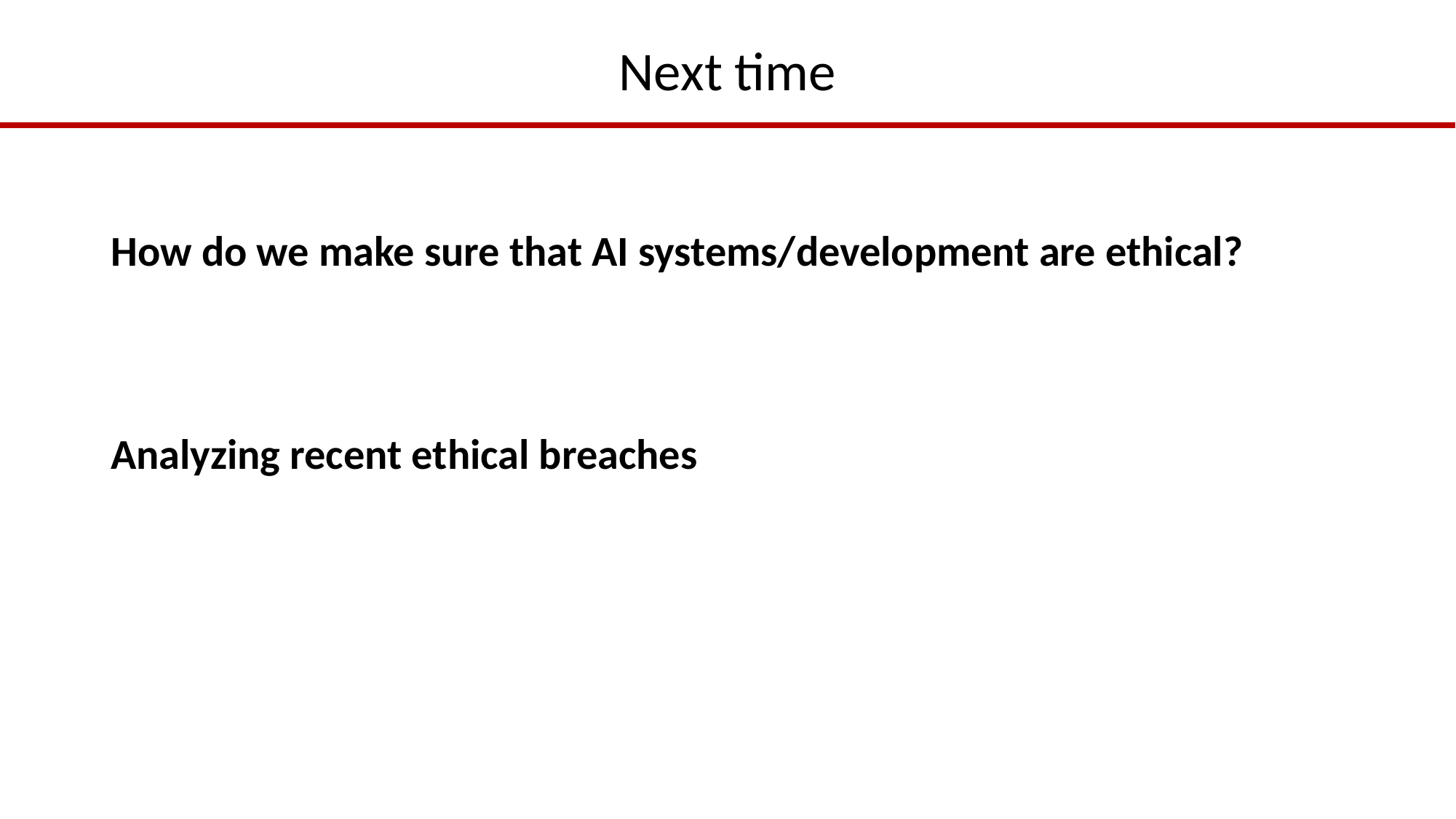

# Next time
How do we make sure that AI systems/development are ethical?

Analyzing recent ethical breaches